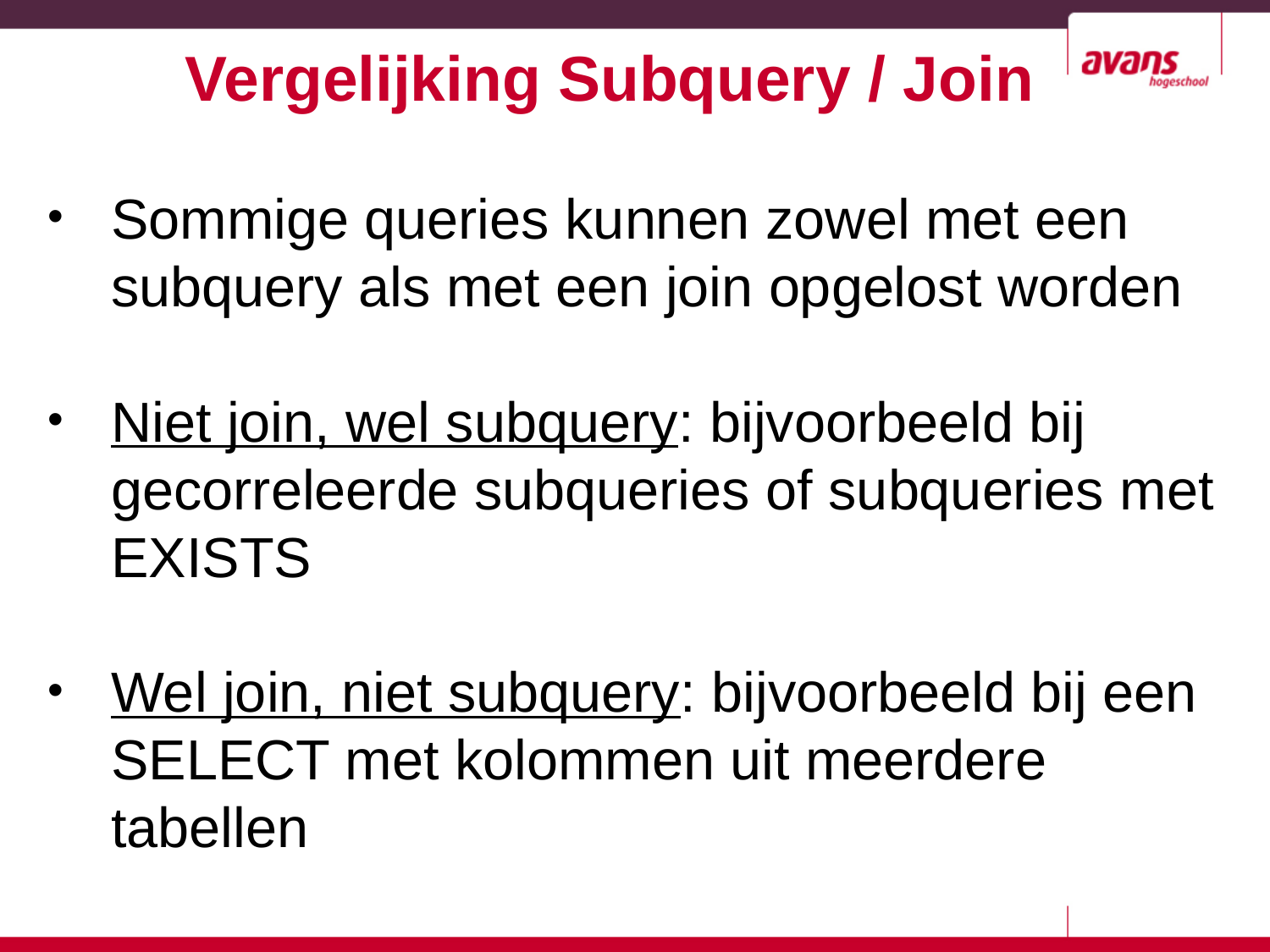

Vergelijking Subquery / Join
Sommige queries kunnen zowel met een subquery als met een join opgelost worden

Niet join, wel subquery: bijvoorbeeld bij gecorreleerde subqueries of subqueries met EXISTS

Wel join, niet subquery: bijvoorbeeld bij een SELECT met kolommen uit meerdere tabellen
7-24